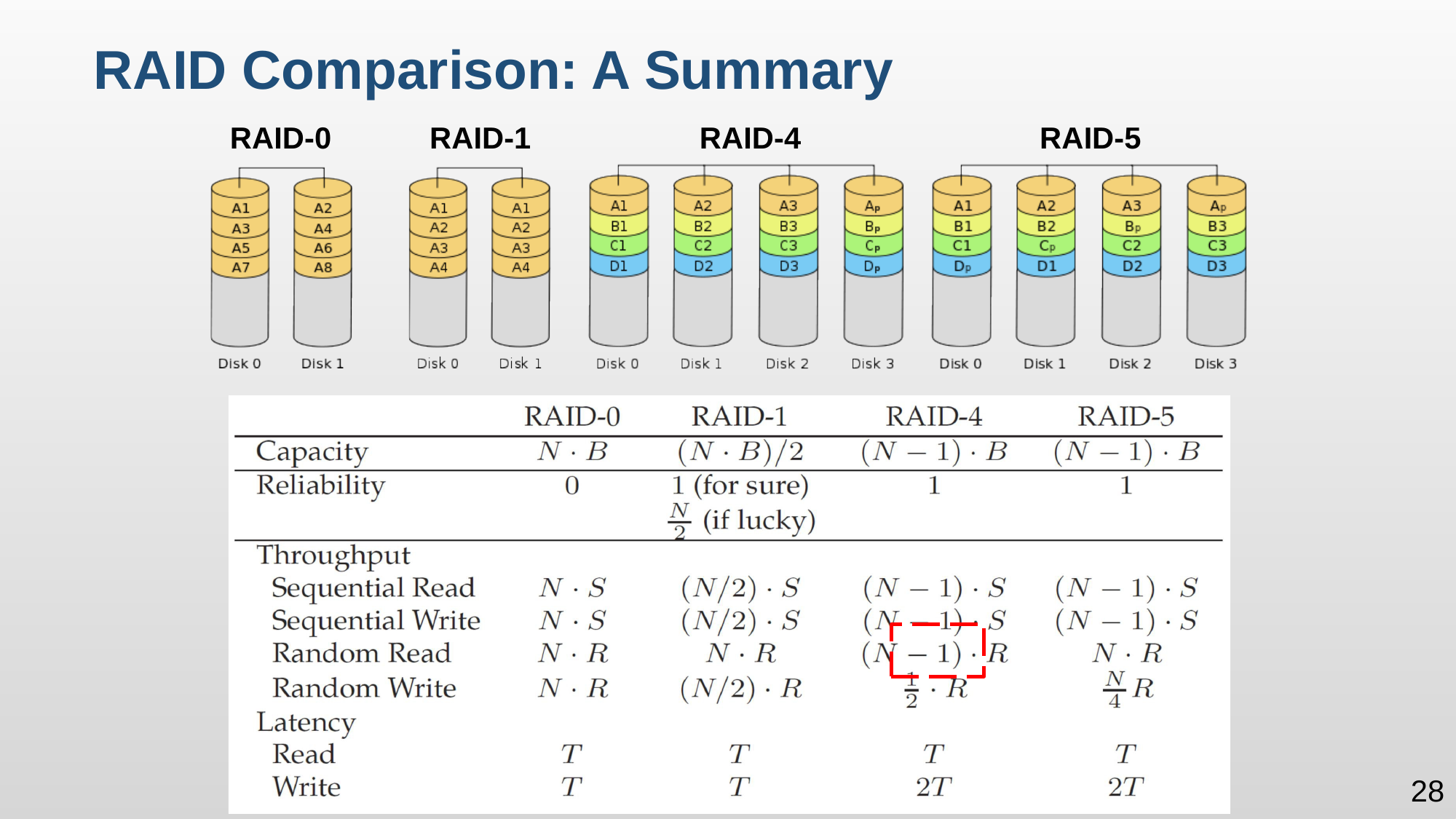

RAID Comparison: A Summary
RAID-0	RAID-1	RAID-4
RAID-5

28